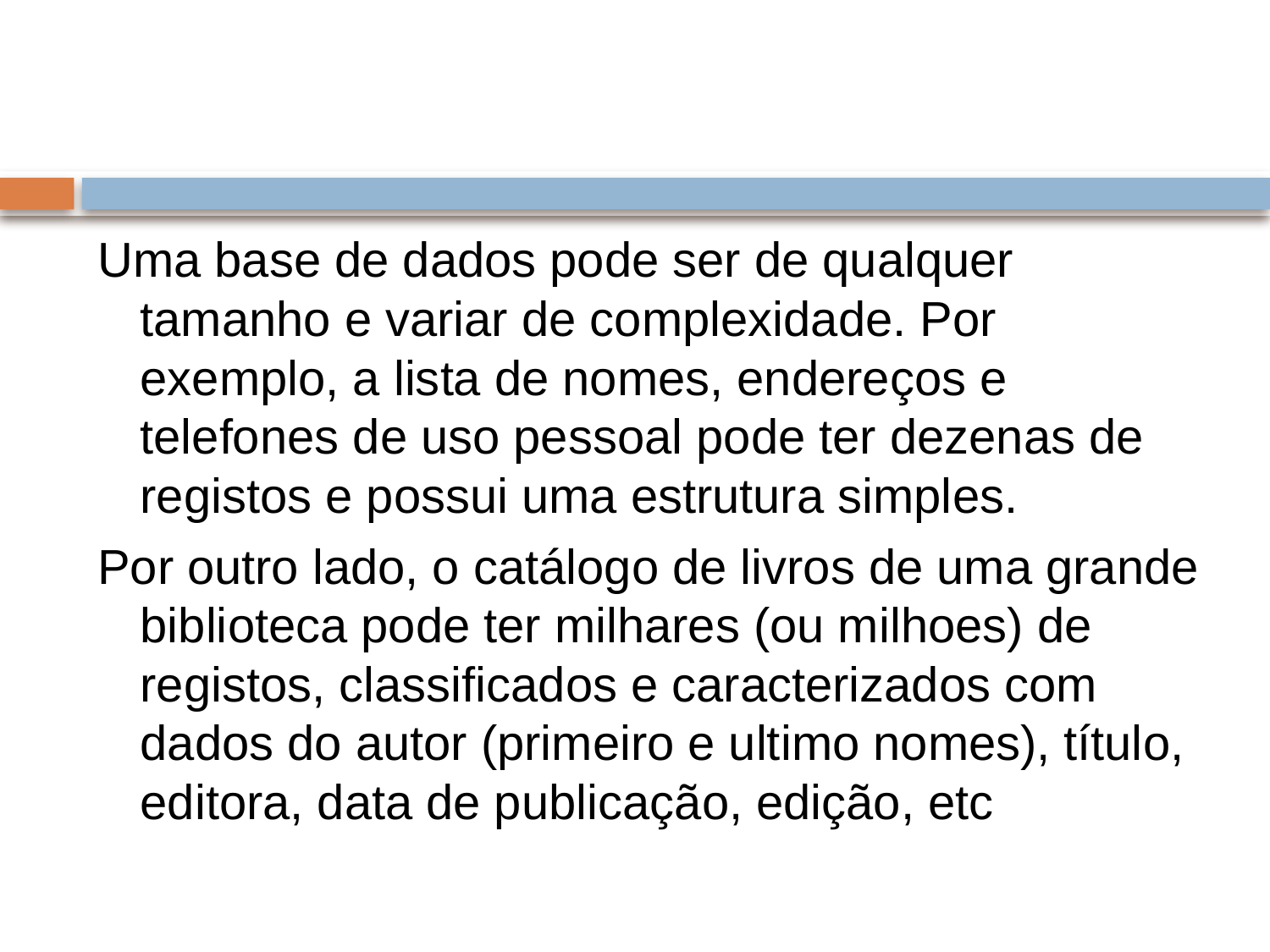

#
Uma base de dados pode ser de qualquer tamanho e variar de complexidade. Por exemplo, a lista de nomes, endereços e telefones de uso pessoal pode ter dezenas de registos e possui uma estrutura simples.
Por outro lado, o catálogo de livros de uma grande biblioteca pode ter milhares (ou milhoes) de registos, classificados e caracterizados com dados do autor (primeiro e ultimo nomes), título, editora, data de publicação, edição, etc